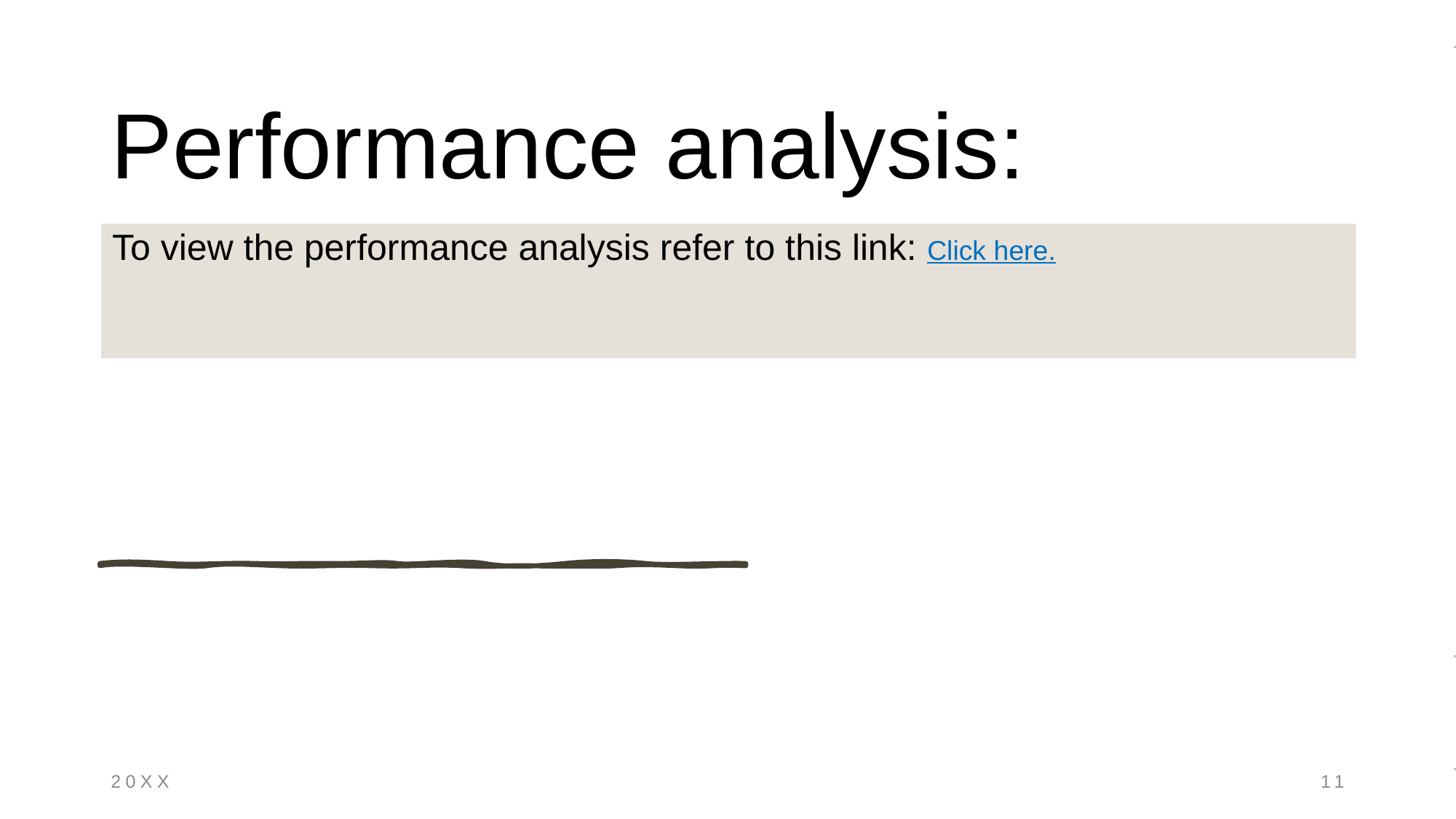

# Performance analysis:
To view the performance analysis refer to this link: Click here.

20XX
11